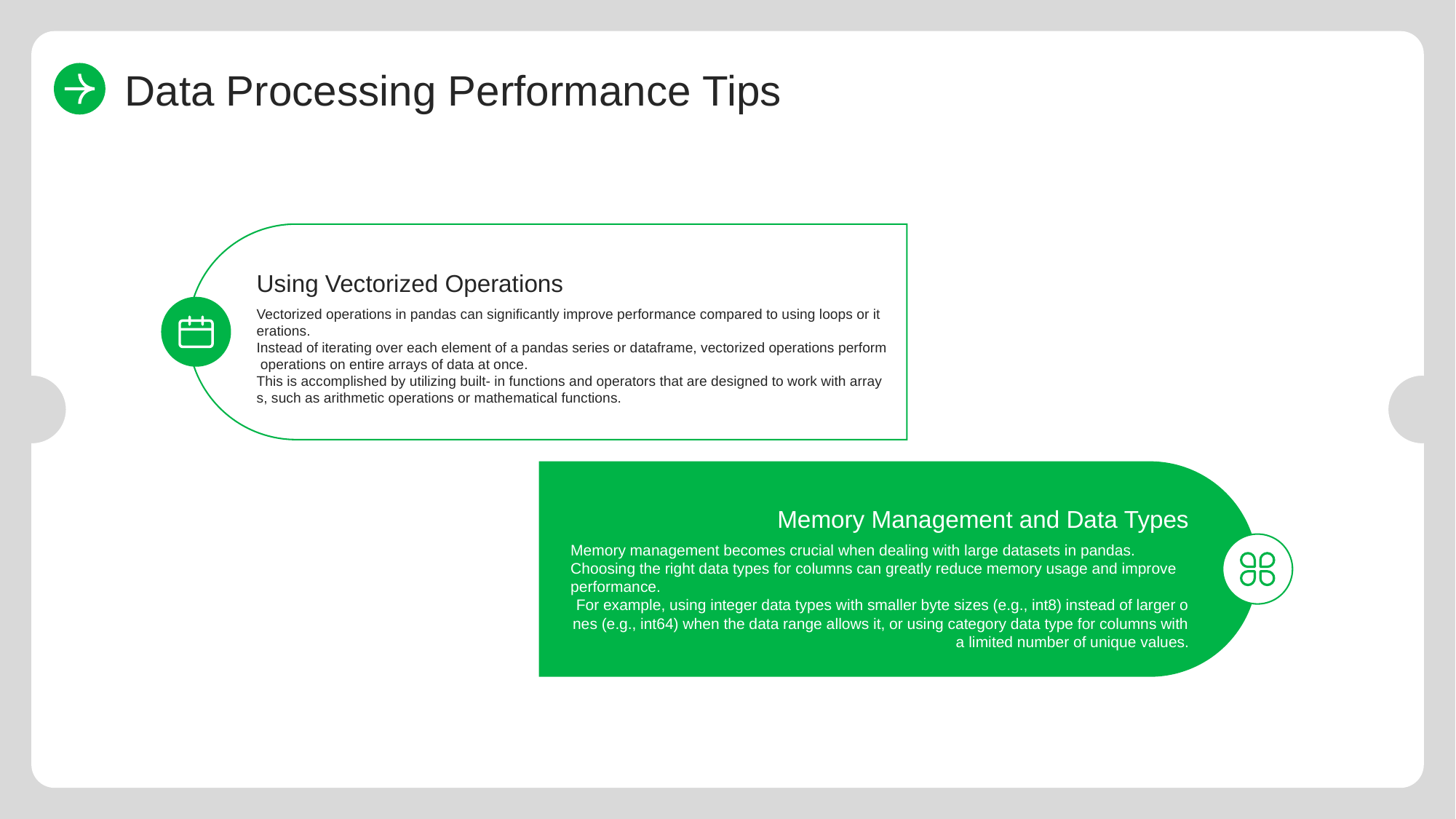

Data Processing Performance Tips

Using Vectorized Operations

Vectorized operations in pandas can significantly improve performance compared to using loops or iterations.
Instead of iterating over each element of a pandas series or dataframe, vectorized operations perform operations on entire arrays of data at once.
This is accomplished by utilizing built- in functions and operators that are designed to work with arrays, such as arithmetic operations or mathematical functions.

Memory Management and Data Types

Memory management becomes crucial when dealing with large datasets in pandas.
Choosing the right data types for columns can greatly reduce memory usage and improve performance.
For example, using integer data types with smaller byte sizes (e.g., int8) instead of larger ones (e.g., int64) when the data range allows it, or using category data type for columns with a limited number of unique values.